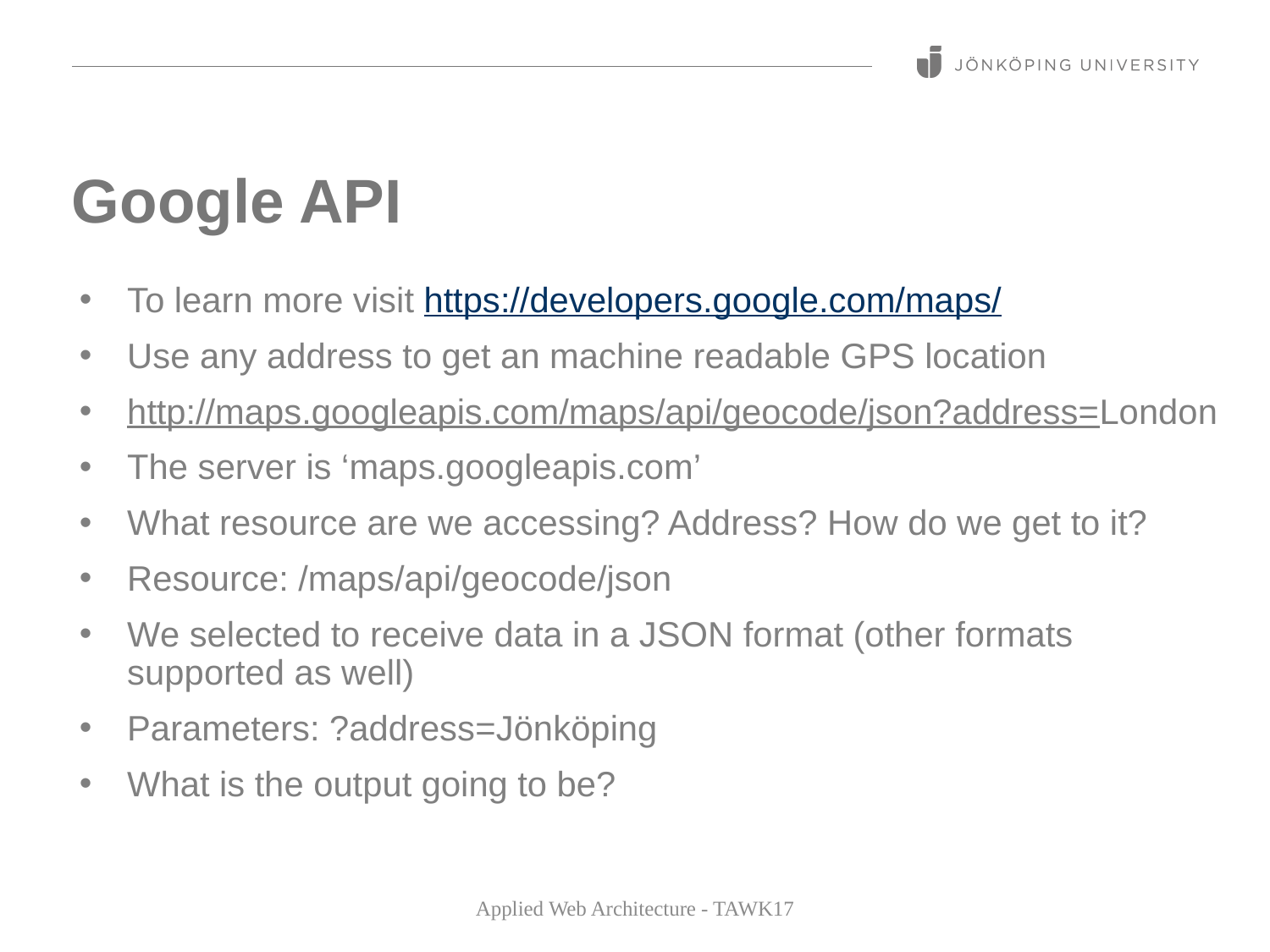

# Google API
To learn more visit https://developers.google.com/maps/
Use any address to get an machine readable GPS location
http://maps.googleapis.com/maps/api/geocode/json?address=London
The server is ‘maps.googleapis.com’
What resource are we accessing? Address? How do we get to it?
Resource: /maps/api/geocode/json
We selected to receive data in a JSON format (other formats supported as well)
Parameters: ?address=Jönköping
What is the output going to be?

Applied Web Architecture - TAWK17